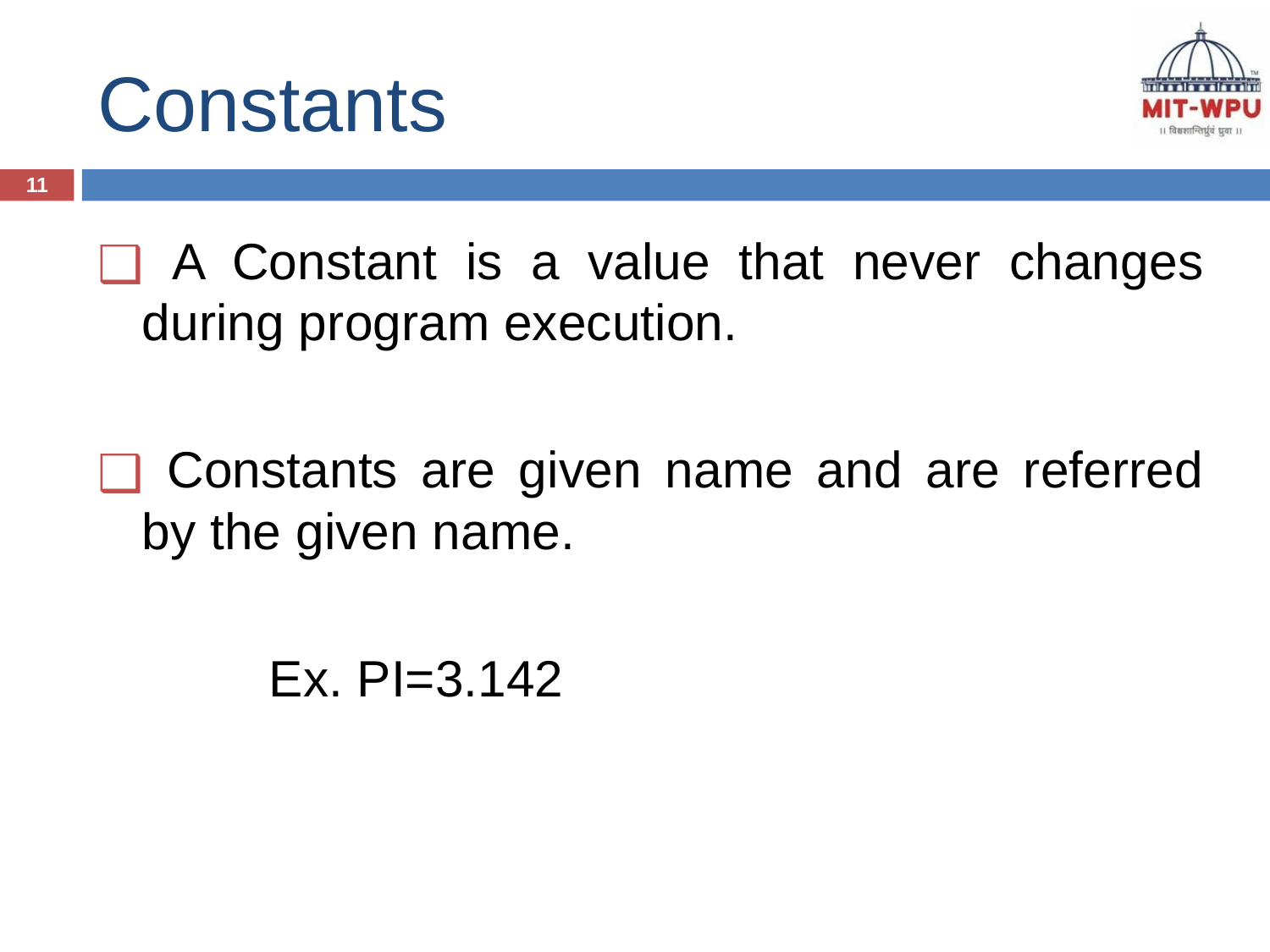

# Constants
11
 A Constant is a value that never changes during program execution.

 Constants are given name and are referred by the given name.

		Ex. PI=3.142